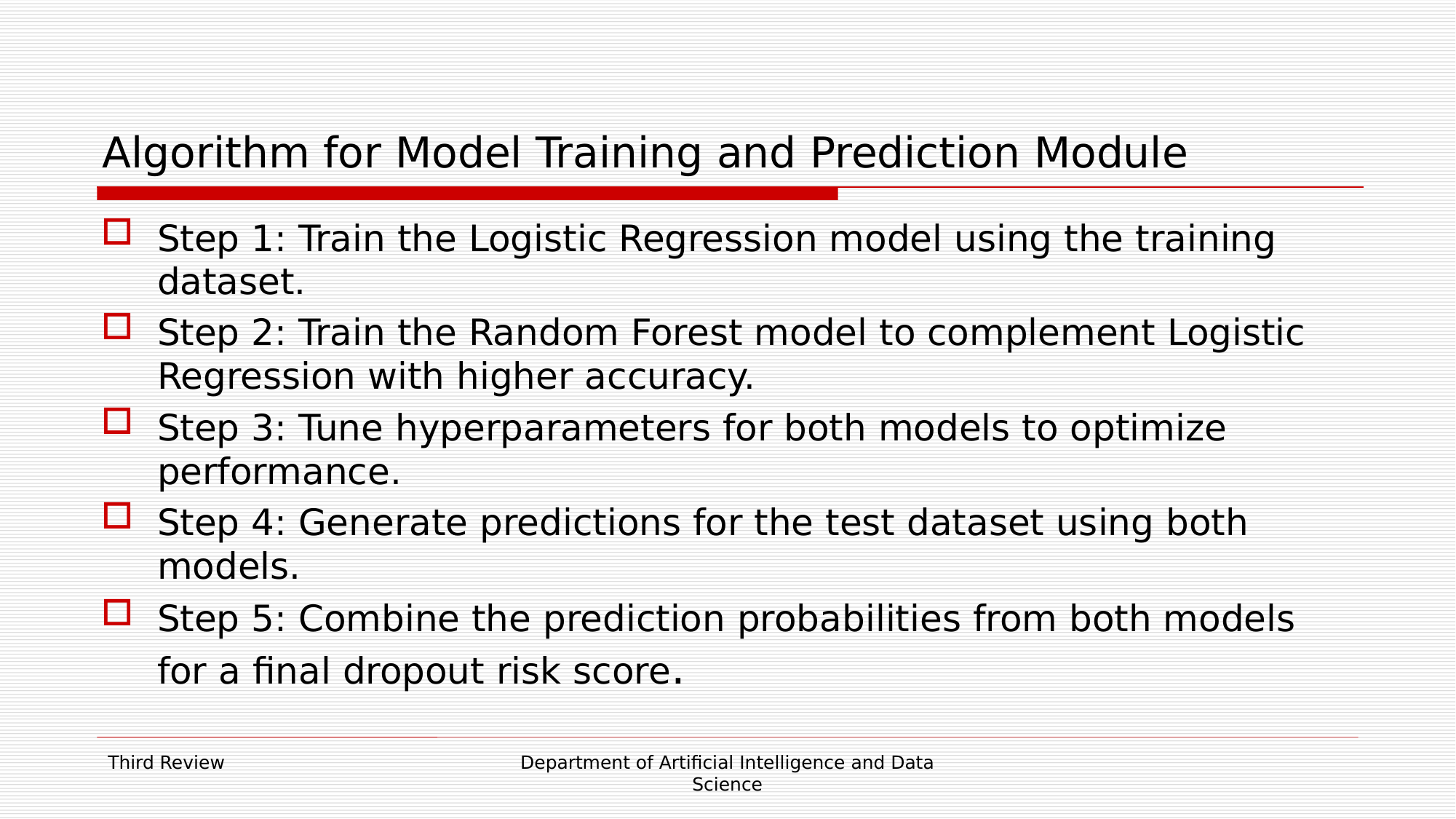

# Algorithm for Model Training and Prediction Module
Step 1: Train the Logistic Regression model using the training dataset.
Step 2: Train the Random Forest model to complement Logistic Regression with higher accuracy.
Step 3: Tune hyperparameters for both models to optimize performance.
Step 4: Generate predictions for the test dataset using both models.
Step 5: Combine the prediction probabilities from both models for a final dropout risk score.
Third Review
Department of Artificial Intelligence and Data Science
29